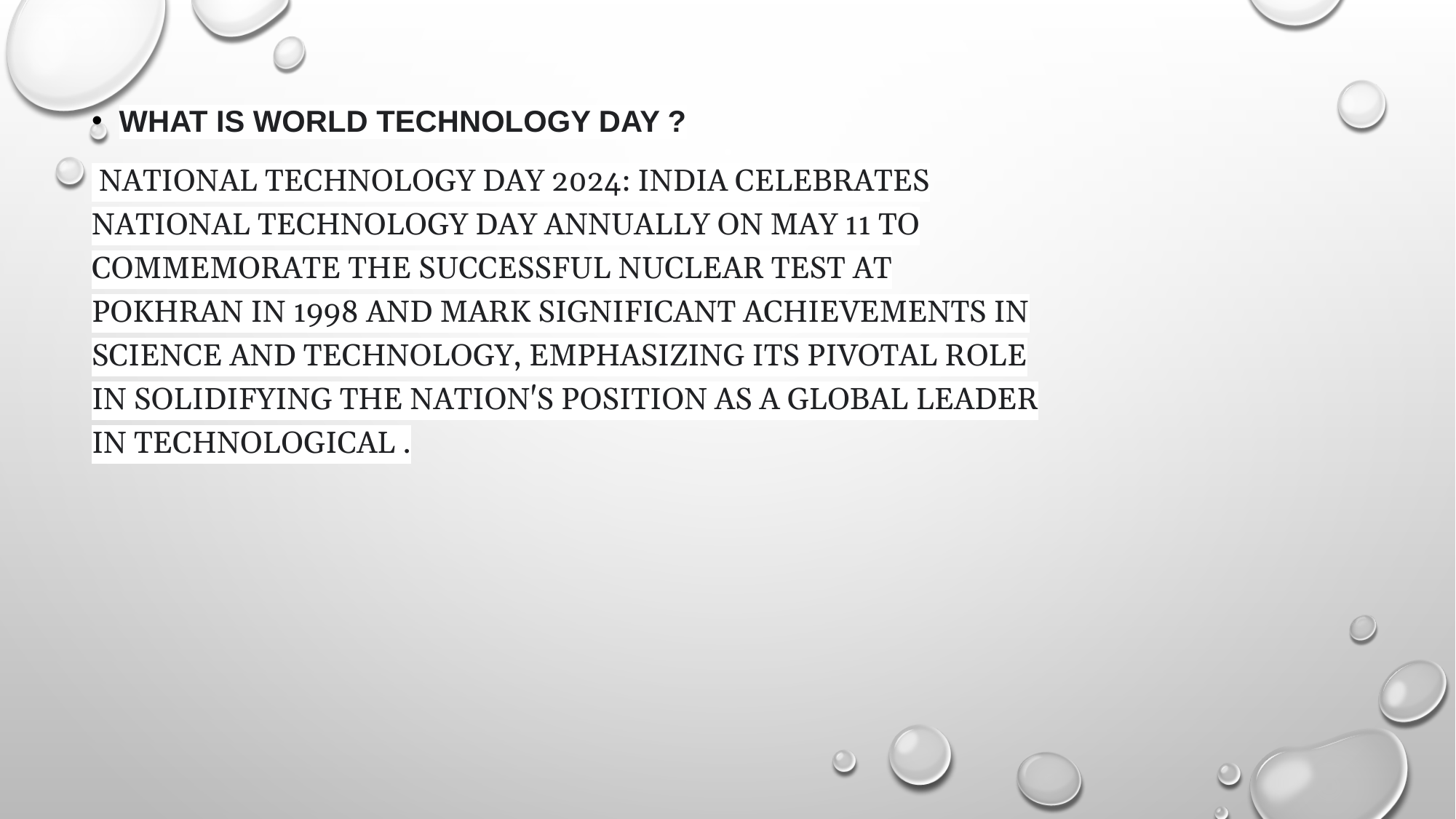

What is World technology Day ?
 National Technology Day 2024: India celebrates National Technology Day annually on May 11 to commemorate the successful nuclear test at Pokhran in 1998 and mark significant achievements in science and technology, emphasizing its pivotal role in solidifying the nation's position as a global leader in technological .